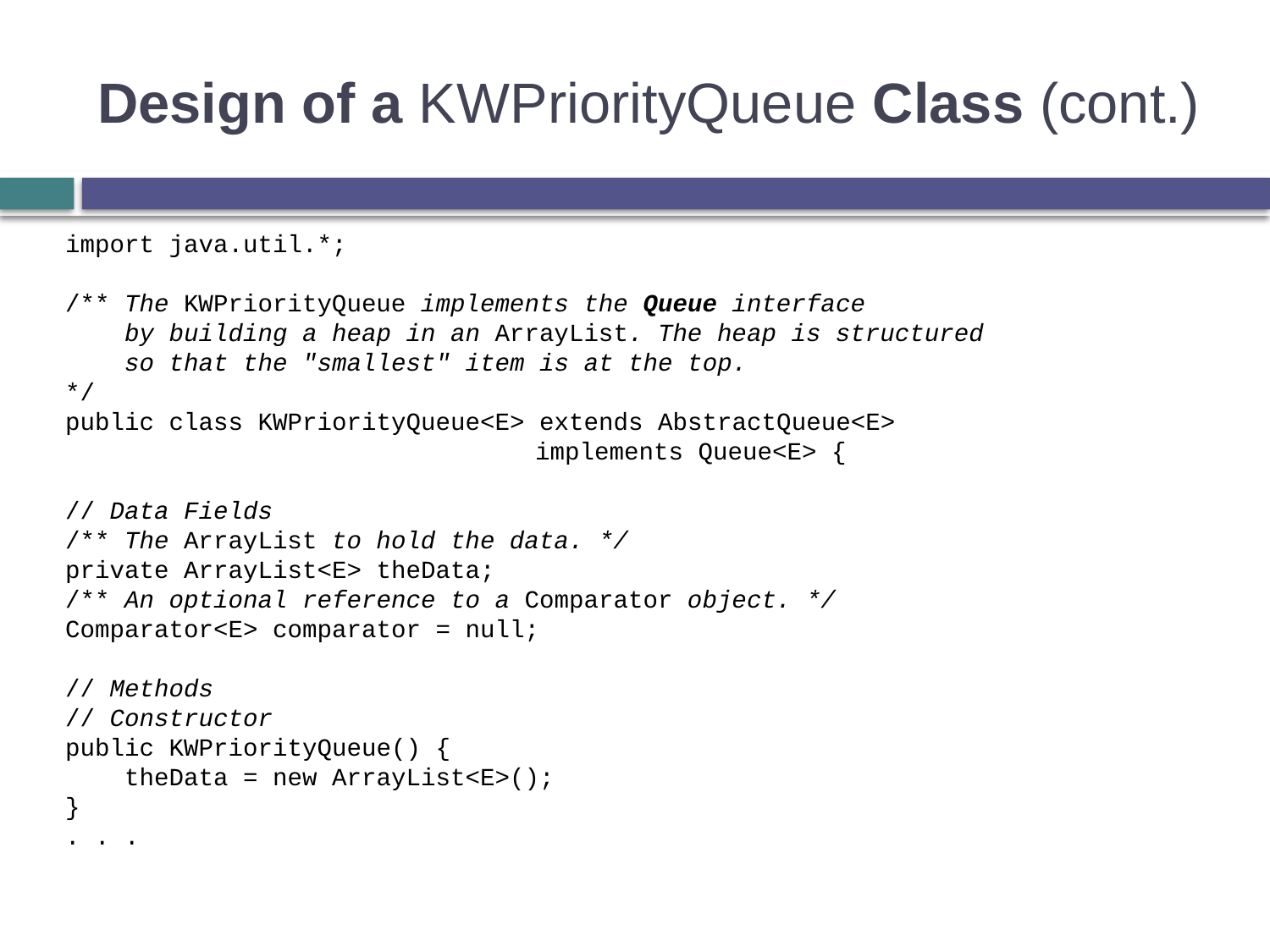

# Design of a KWPriorityQueue Class (cont.)
import java.util.*;

/** The KWPriorityQueue implements the Queue interface
    by building a heap in an ArrayList. The heap is structured
    so that the "smallest" item is at the top.
*/
public class KWPriorityQueue<E> extends AbstractQueue<E>
			      implements Queue<E> {

// Data Fields
/** The ArrayList to hold the data. */
private ArrayList<E> theData;
/** An optional reference to a Comparator object. */
Comparator<E> comparator = null;

// Methods
// Constructor
public KWPriorityQueue() {
    theData = new ArrayList<E>();
}
. . .